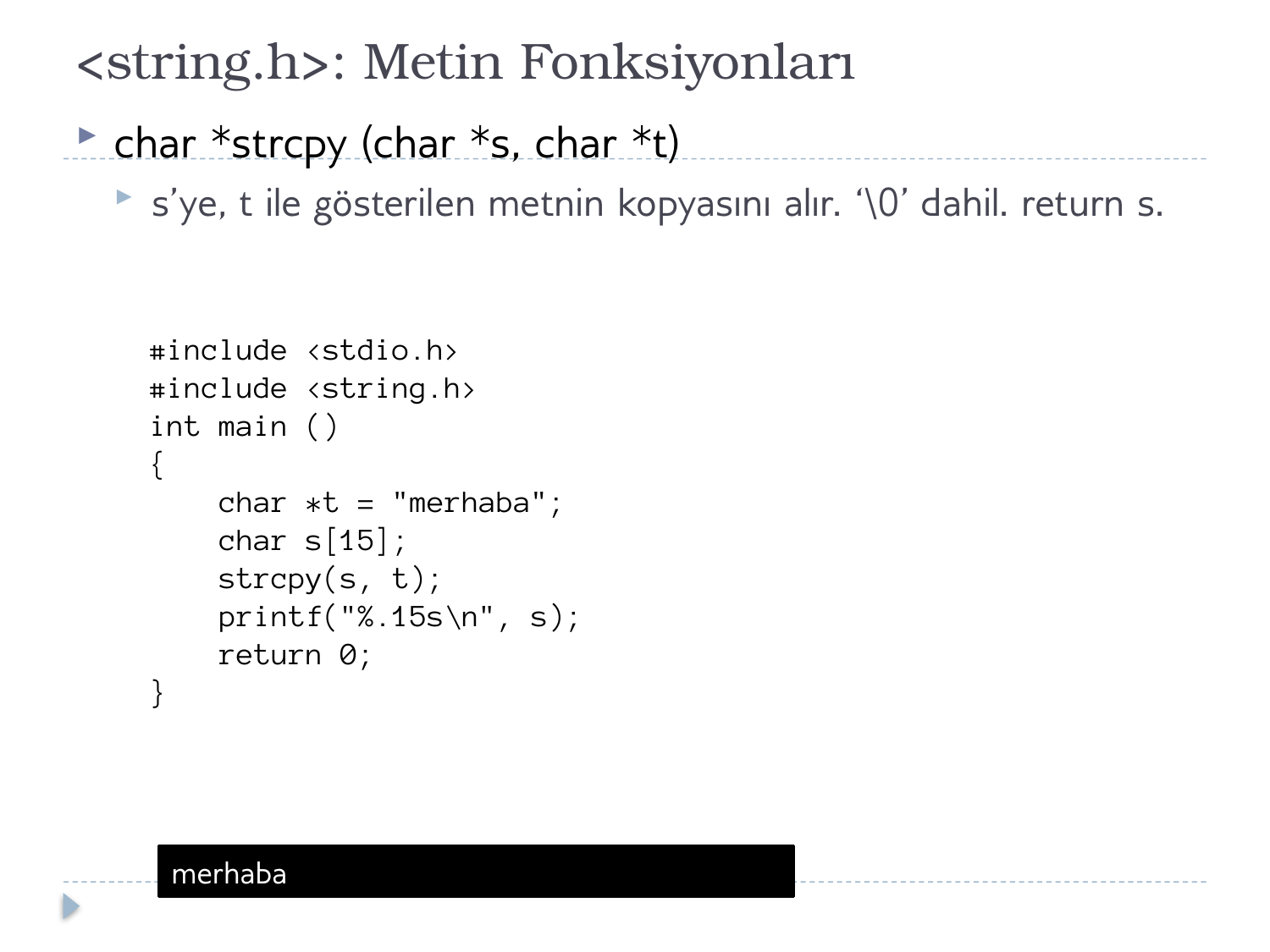

# <string.h>: Metin Fonksiyonları
char *strcpy (char *s, char *t)
s’ye, t ile gösterilen metnin kopyasını alır. ‘\0’ dahil. return s.

#include <stdio.h>
#include <string.h>
int main ()
{
    char *t = "merhaba";
    char s[15];
    strcpy(s, t);
    printf("%.15s\n", s);
    return 0;
}
merhaba